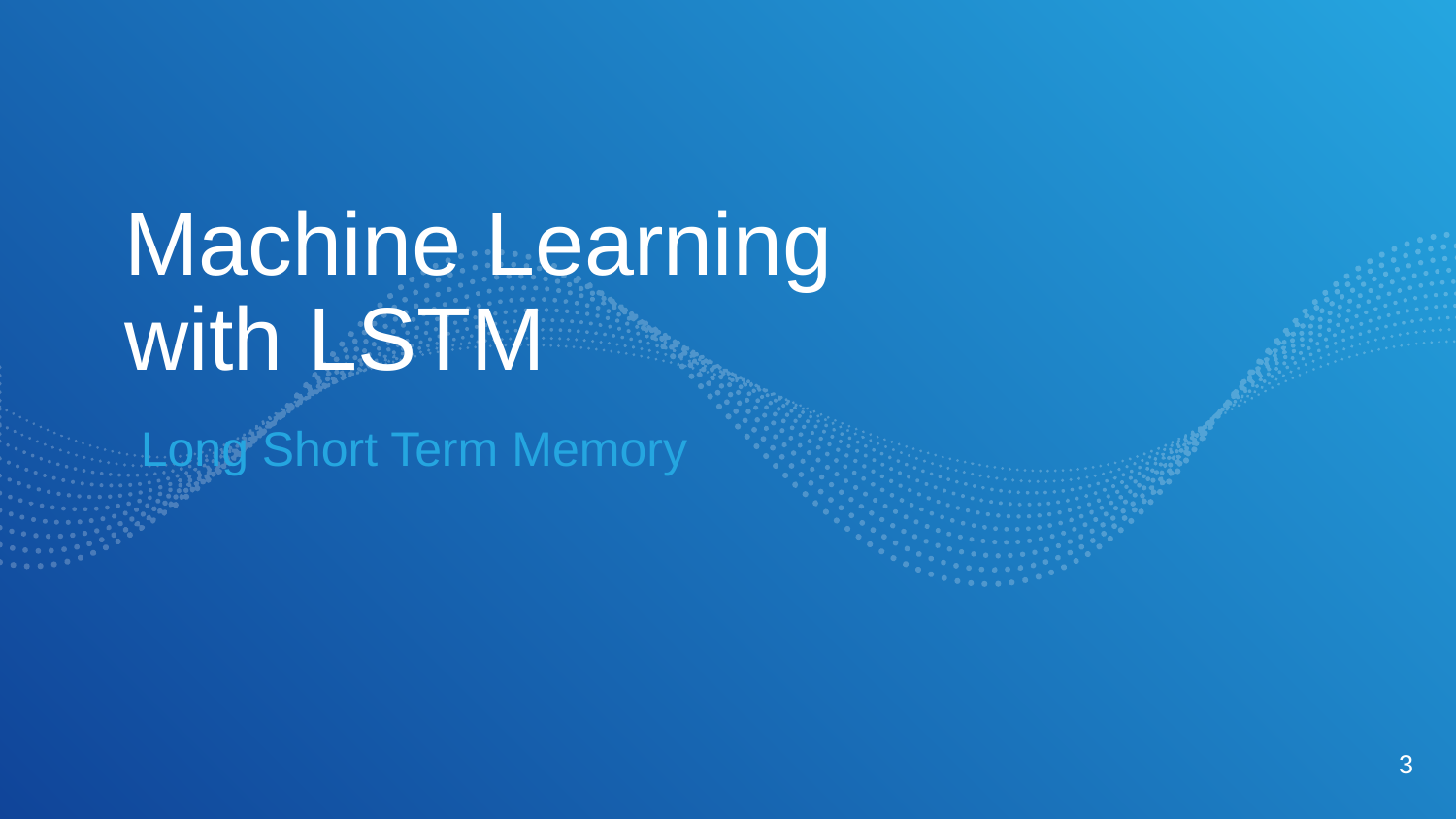

Machine Learning with LSTM
Long Short Term Memory
3